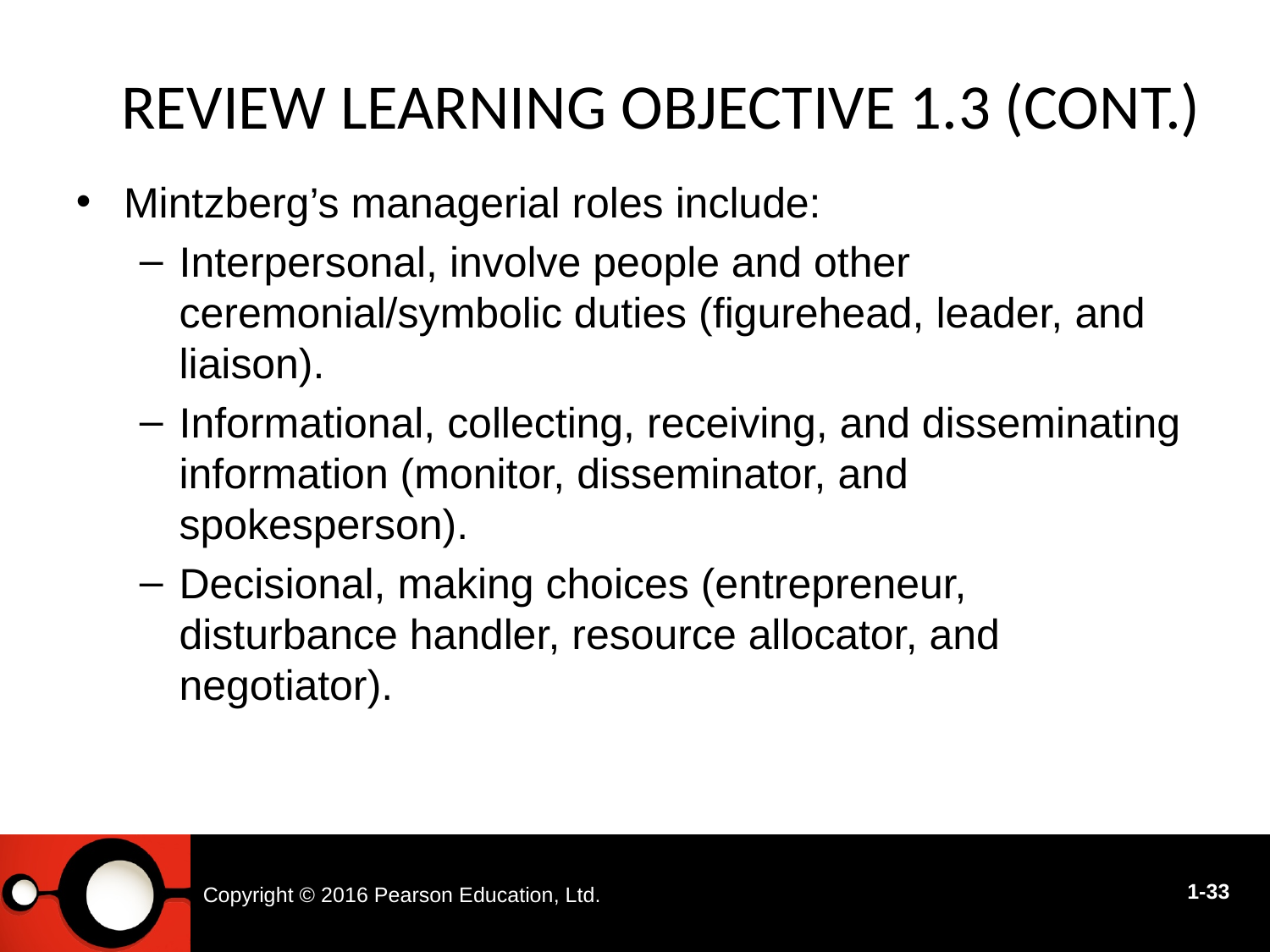

# Review Learning OBJECTIVE 1.3 (cont.)
Mintzberg’s managerial roles include:
Interpersonal, involve people and other ceremonial/symbolic duties (figurehead, leader, and liaison).
Informational, collecting, receiving, and disseminating information (monitor, disseminator, and spokesperson).
Decisional, making choices (entrepreneur, disturbance handler, resource allocator, and negotiator).
Copyright © 2016 Pearson Education, Ltd.
1-33